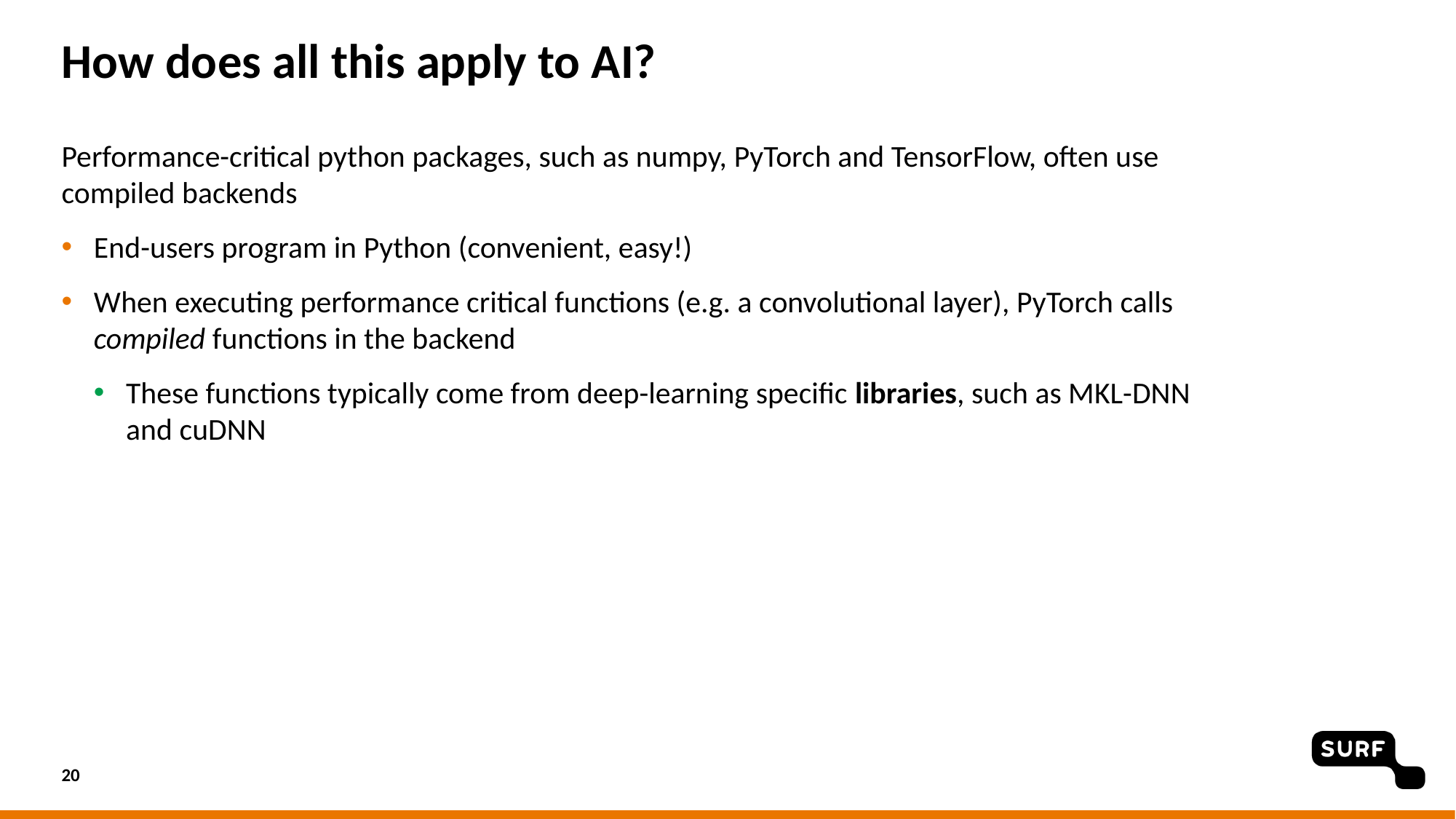

# How does all this apply to AI?
Performance-critical python packages, such as numpy, PyTorch and TensorFlow, often use compiled backends
End-users program in Python (convenient, easy!)
When executing performance critical functions (e.g. a convolutional layer), PyTorch calls compiled functions in the backend
These functions typically come from deep-learning specific libraries, such as MKL-DNN and cuDNN

20